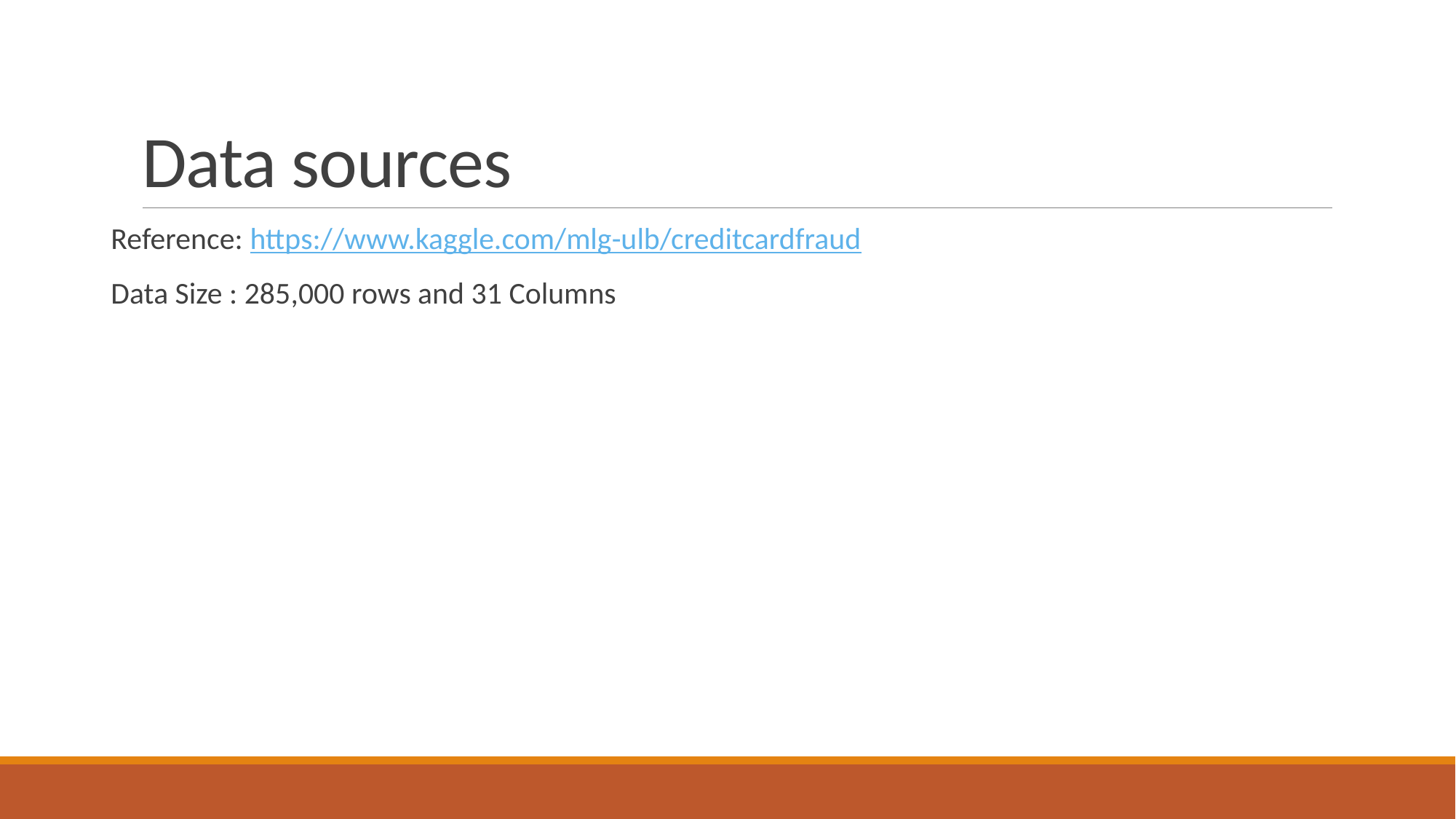

# Data sources
Reference: https://www.kaggle.com/mlg-ulb/creditcardfraud
Data Size : 285,000 rows and 31 Columns